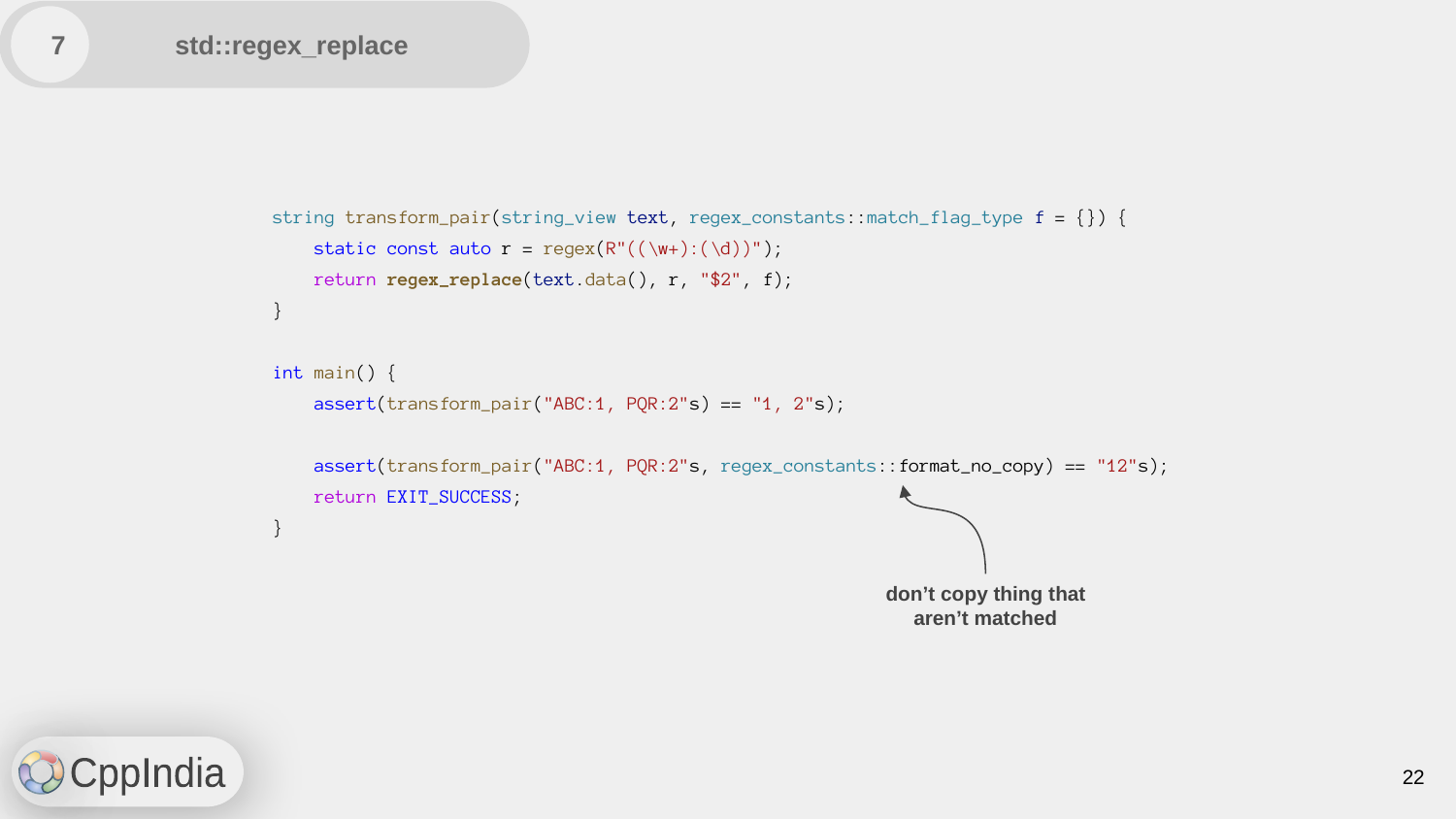

7               std::regex_replace
string transform_pair(string_view text, regex_constants::match_flag_type f = {}) {
    static const auto r = regex(R"((\w+):(\d))");
    return regex_replace(text.data(), r, "$2", f);
}

int main() {
    assert(transform_pair("ABC:1, PQR:2"s) == "1, 2"s);

    assert(transform_pair("ABC:1, PQR:2"s, regex_constants::format_no_copy) == "12"s);
    return EXIT_SUCCESS;
}
don’t copy thing that aren’t matched
22